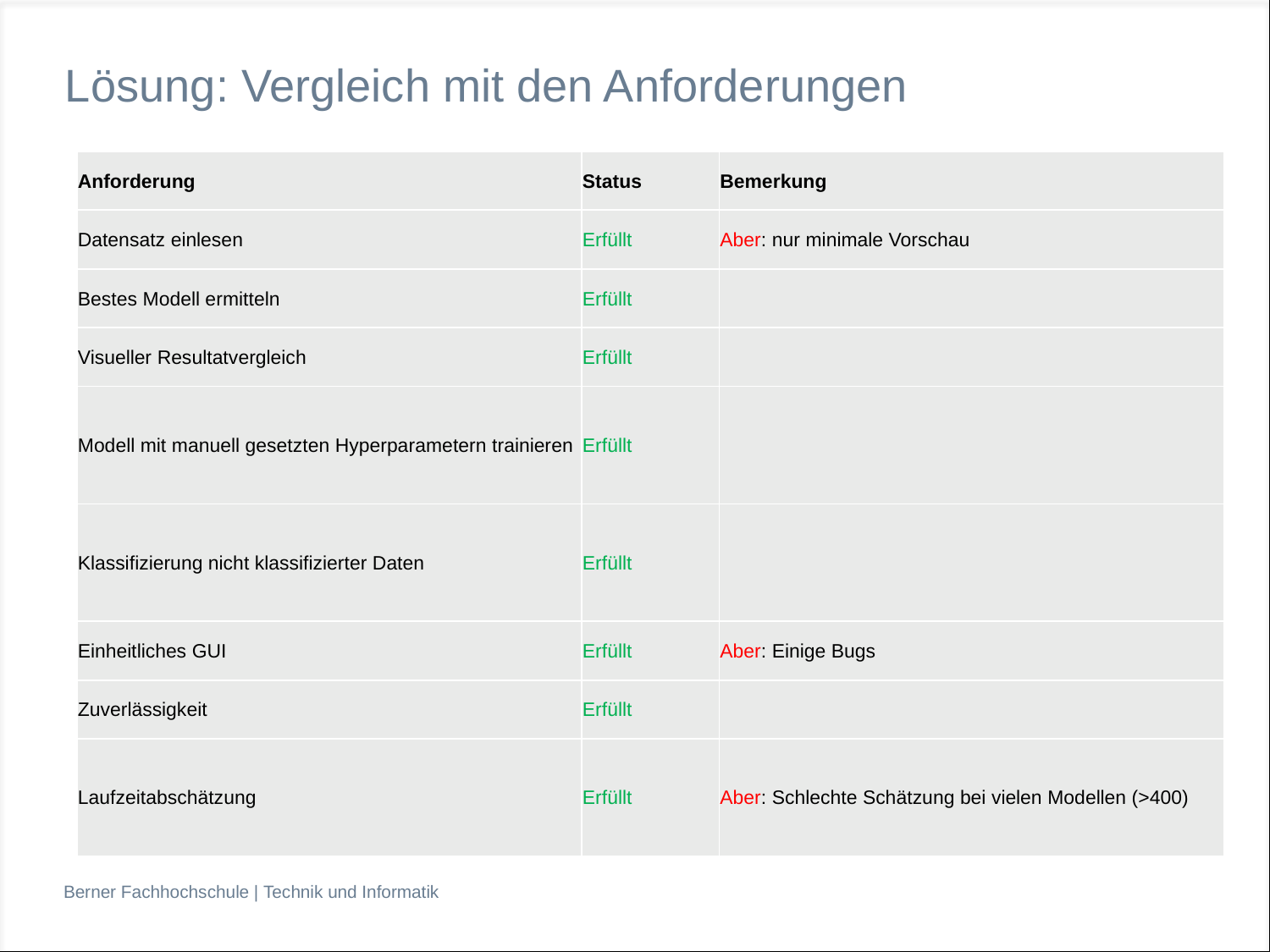

# Lösung: Vergleich mit den Anforderungen
| Anforderung | Status | Bemerkung |
| --- | --- | --- |
| Datensatz einlesen | Erfüllt | Aber: nur minimale Vorschau |
| Bestes Modell ermitteln | Erfüllt |  |
| Visueller Resultatvergleich | Erfüllt |  |
| Modell mit manuell gesetzten Hyperparametern trainieren | Erfüllt |  |
| Klassifizierung nicht klassifizierter Daten | Erfüllt |  |
| Einheitliches GUI | Erfüllt | Aber: Einige Bugs |
| Zuverlässigkeit | Erfüllt |  |
| Laufzeitabschätzung | Erfüllt | Aber: Schlechte Schätzung bei vielen Modellen (>400) |